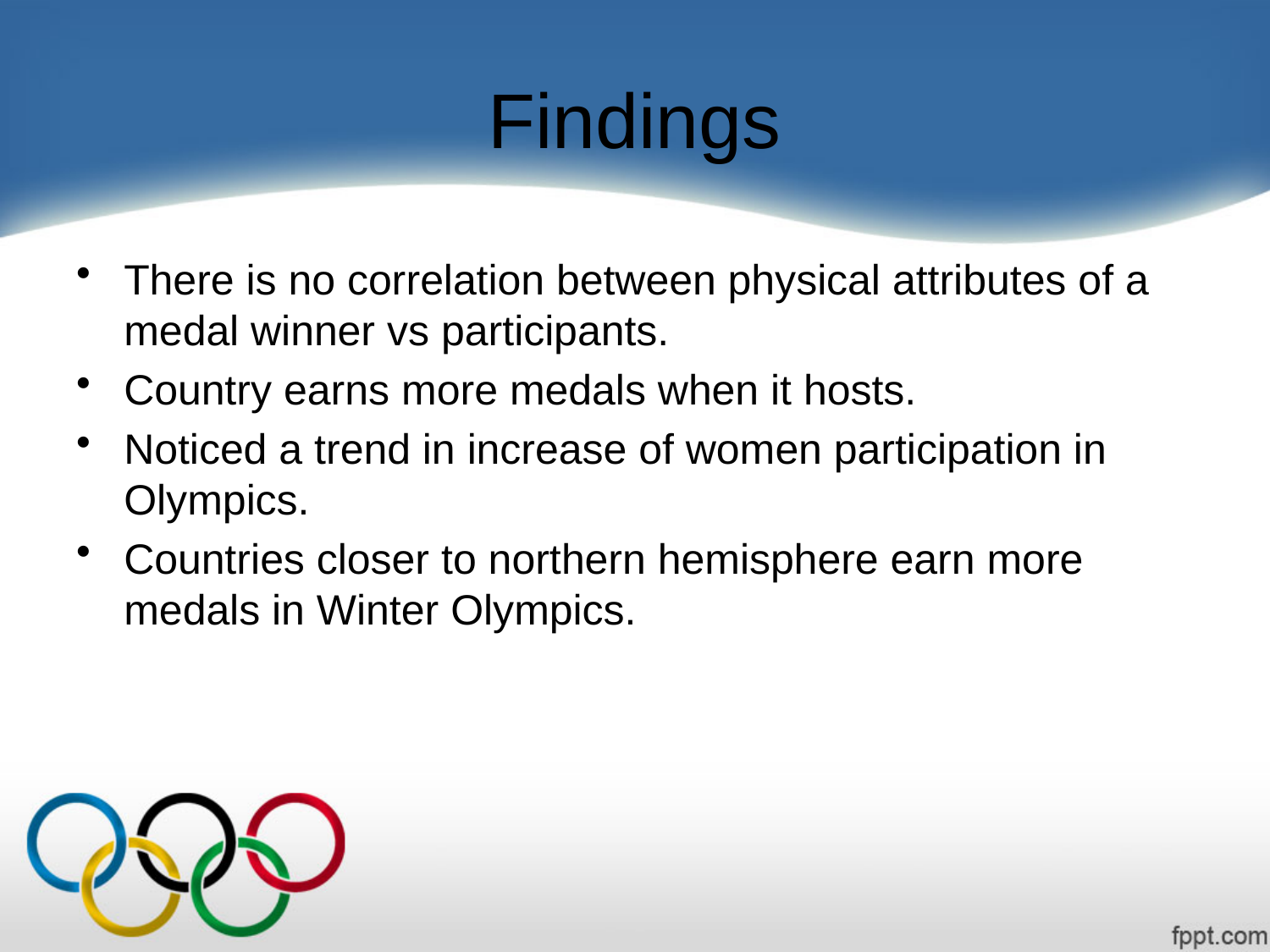

# Findings
There is no correlation between physical attributes of a medal winner vs participants.
Country earns more medals when it hosts.
Noticed a trend in increase of women participation in Olympics.
Countries closer to northern hemisphere earn more medals in Winter Olympics.